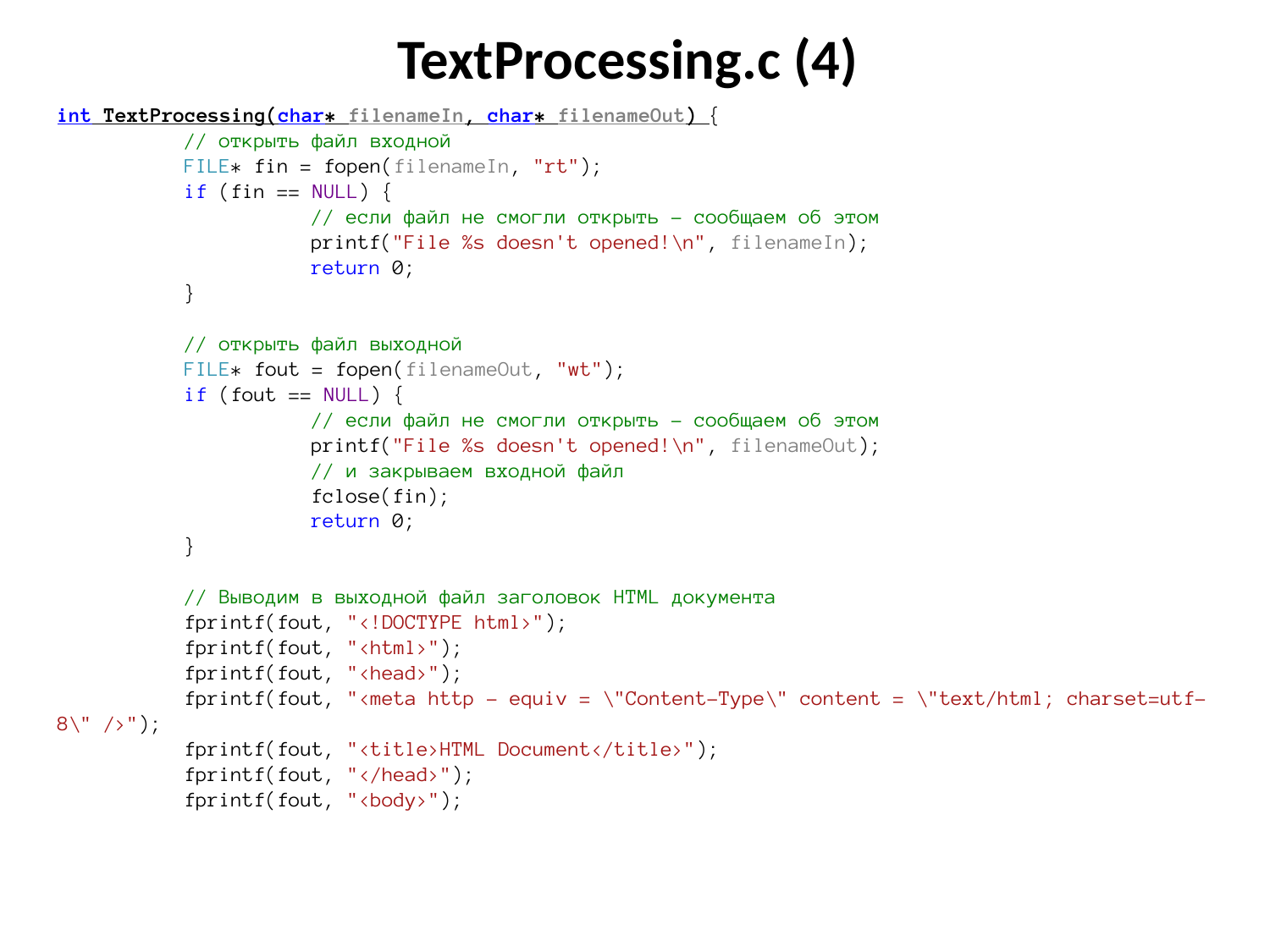

# TextProcessing.с (4)
int TextProcessing(char* filenameIn, char* filenameOut) {
	// открыть файл входной
	FILE* fin = fopen(filenameIn, "rt");
	if (fin == NULL) {
		// если файл не смогли открыть - сообщаем об этом
		printf("File %s doesn't opened!\n", filenameIn);
		return 0;
	}

	// открыть файл выходной
	FILE* fout = fopen(filenameOut, "wt");
	if (fout == NULL) {
		// если файл не смогли открыть - сообщаем об этом
		printf("File %s doesn't opened!\n", filenameOut);
		// и закрываем входной файл
		fclose(fin);
		return 0;
	}

	// Выводим в выходной файл заголовок HTML документа
	fprintf(fout, "<!DOCTYPE html>");
	fprintf(fout, "<html>");
	fprintf(fout, "<head>");
	fprintf(fout, "<meta http - equiv = \"Content-Type\" content = \"text/html; charset=utf-8\" />");
	fprintf(fout, "<title>HTML Document</title>");
	fprintf(fout, "</head>");
	fprintf(fout, "<body>");